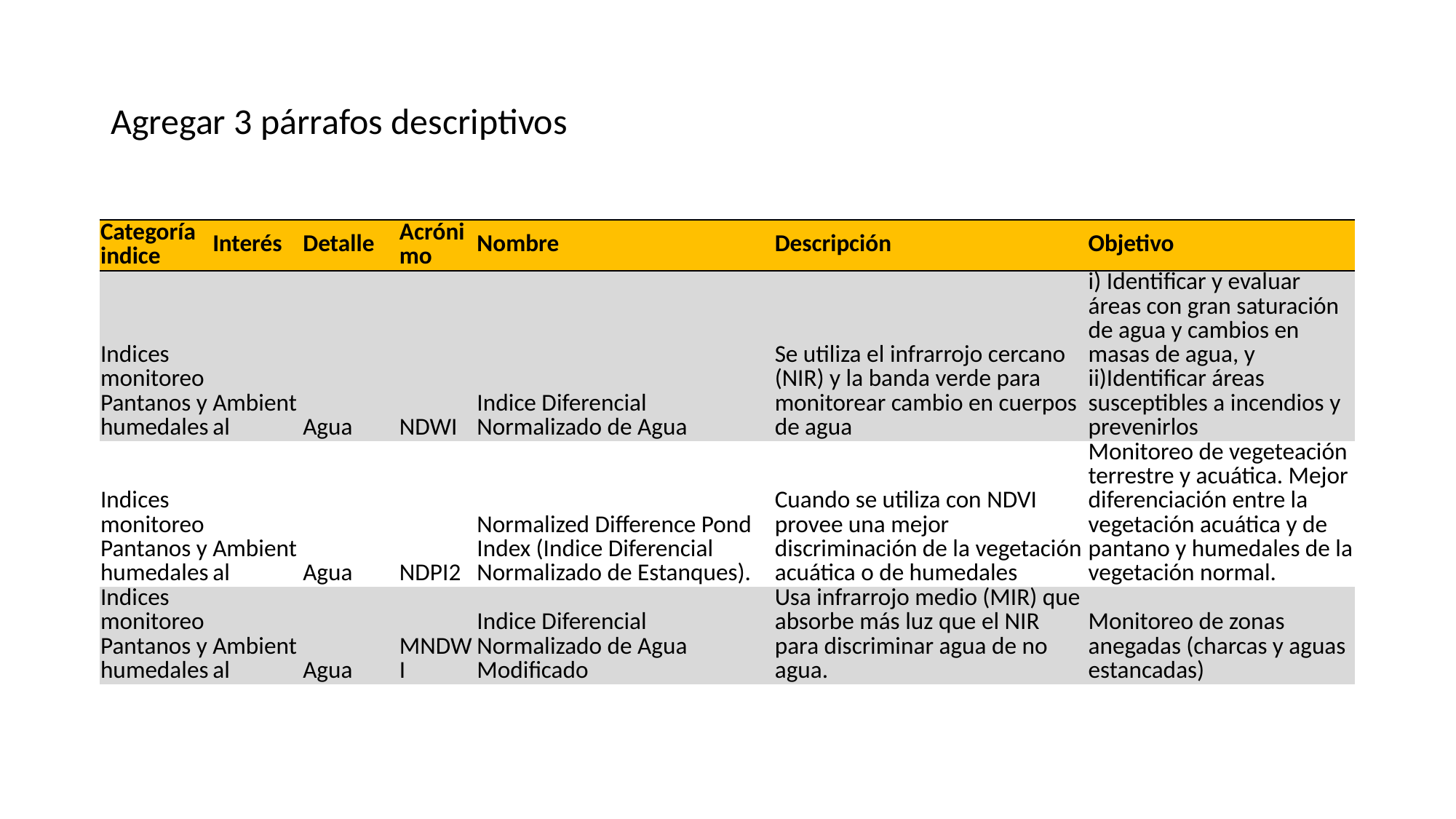

# Agregar 3 párrafos descriptivos
| Categoría indice | Interés | Detalle | Acrónimo | Nombre | Descripción | Objetivo |
| --- | --- | --- | --- | --- | --- | --- |
| Indices monitoreo Pantanos y humedales | Ambiental | Agua | NDWI | Indice Diferencial Normalizado de Agua | Se utiliza el infrarrojo cercano (NIR) y la banda verde para monitorear cambio en cuerpos de agua | i) Identificar y evaluar áreas con gran saturación de agua y cambios en masas de agua, y ii)Identificar áreas susceptibles a incendios y prevenirlos |
| Indices monitoreo Pantanos y humedales | Ambiental | Agua | NDPI2 | Normalized Difference Pond Index (Indice Diferencial Normalizado de Estanques). | Cuando se utiliza con NDVI provee una mejor discriminación de la vegetación acuática o de humedales | Monitoreo de vegeteación terrestre y acuática. Mejor diferenciación entre la vegetación acuática y de pantano y humedales de la vegetación normal. |
| Indices monitoreo Pantanos y humedales | Ambiental | Agua | MNDWI | Indice Diferencial Normalizado de Agua Modificado | Usa infrarrojo medio (MIR) que absorbe más luz que el NIR para discriminar agua de no agua. | Monitoreo de zonas anegadas (charcas y aguas estancadas) |